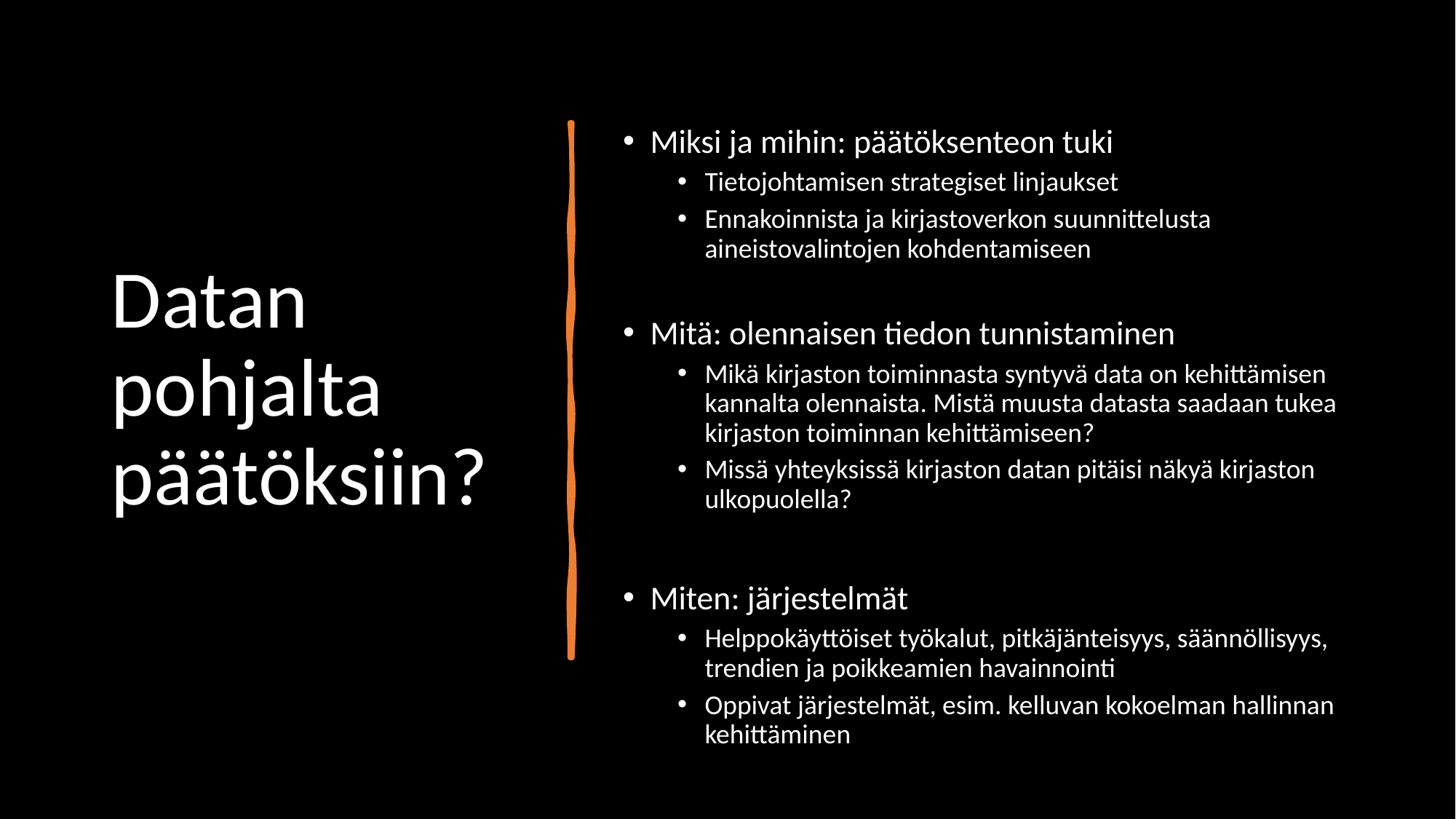

Miksi ja mihin: päätöksenteon tuki
Tietojohtamisen strategiset linjaukset
Ennakoinnista ja kirjastoverkon suunnittelusta aineistovalintojen kohdentamiseen

Mitä: olennaisen tiedon tunnistaminen
Mikä kirjaston toiminnasta syntyvä data on kehittämisen kannalta olennaista. Mistä muusta datasta saadaan tukea kirjaston toiminnan kehittämiseen?
Missä yhteyksissä kirjaston datan pitäisi näkyä kirjaston ulkopuolella?

Miten: järjestelmät
Helppokäyttöiset työkalut, pitkäjänteisyys, säännöllisyys, trendien ja poikkeamien havainnointi
Oppivat järjestelmät, esim. kelluvan kokoelman hallinnan kehittäminen

# Datan pohjalta päätöksiin?